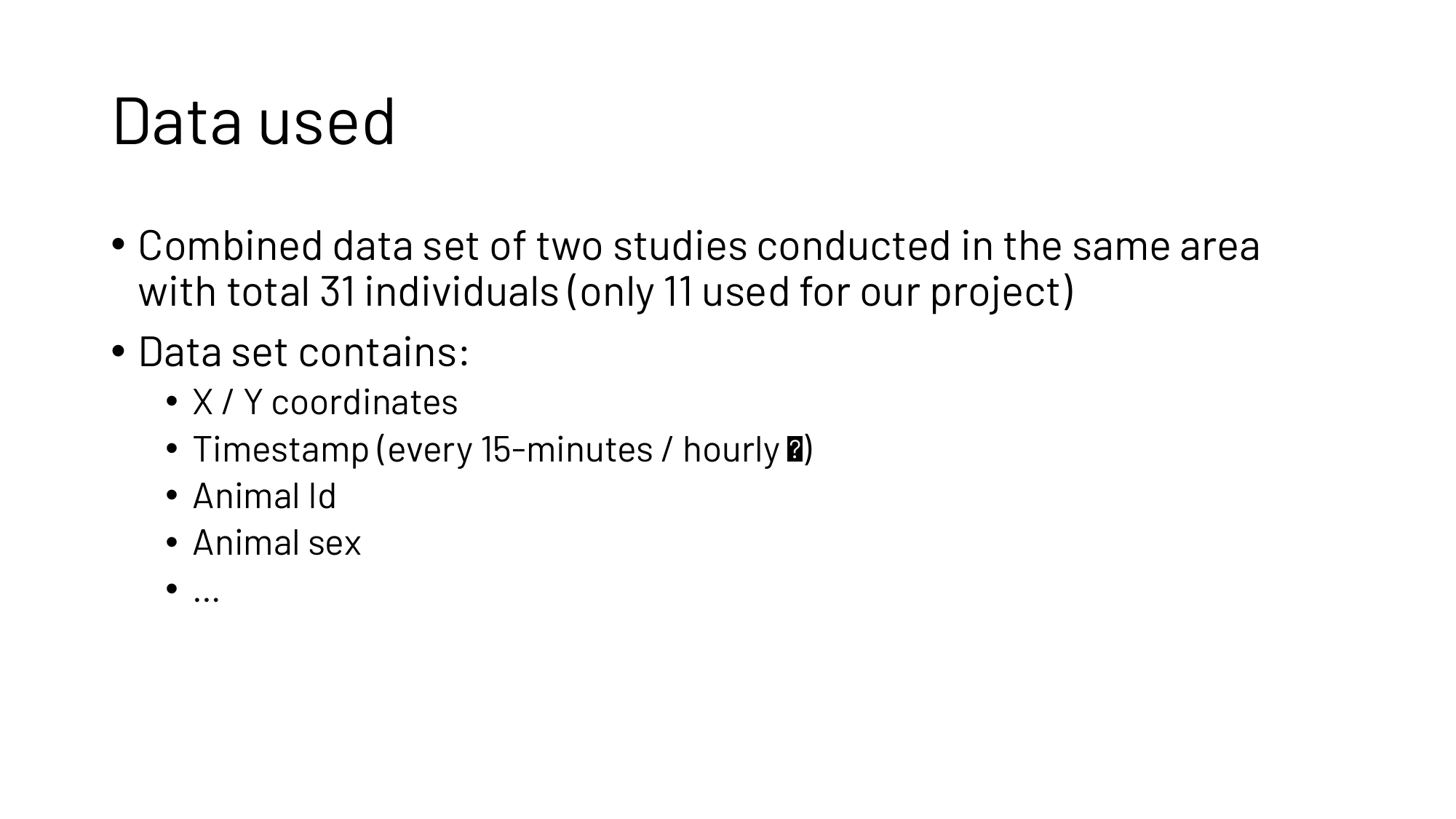

# Data used
Combined data set of two studies conducted in the same area with total 31 individuals (only 11 used for our project)
Data set contains:
X / Y coordinates
Timestamp (every 15-minutes / hourly 🫤)
Animal Id
Animal sex
…